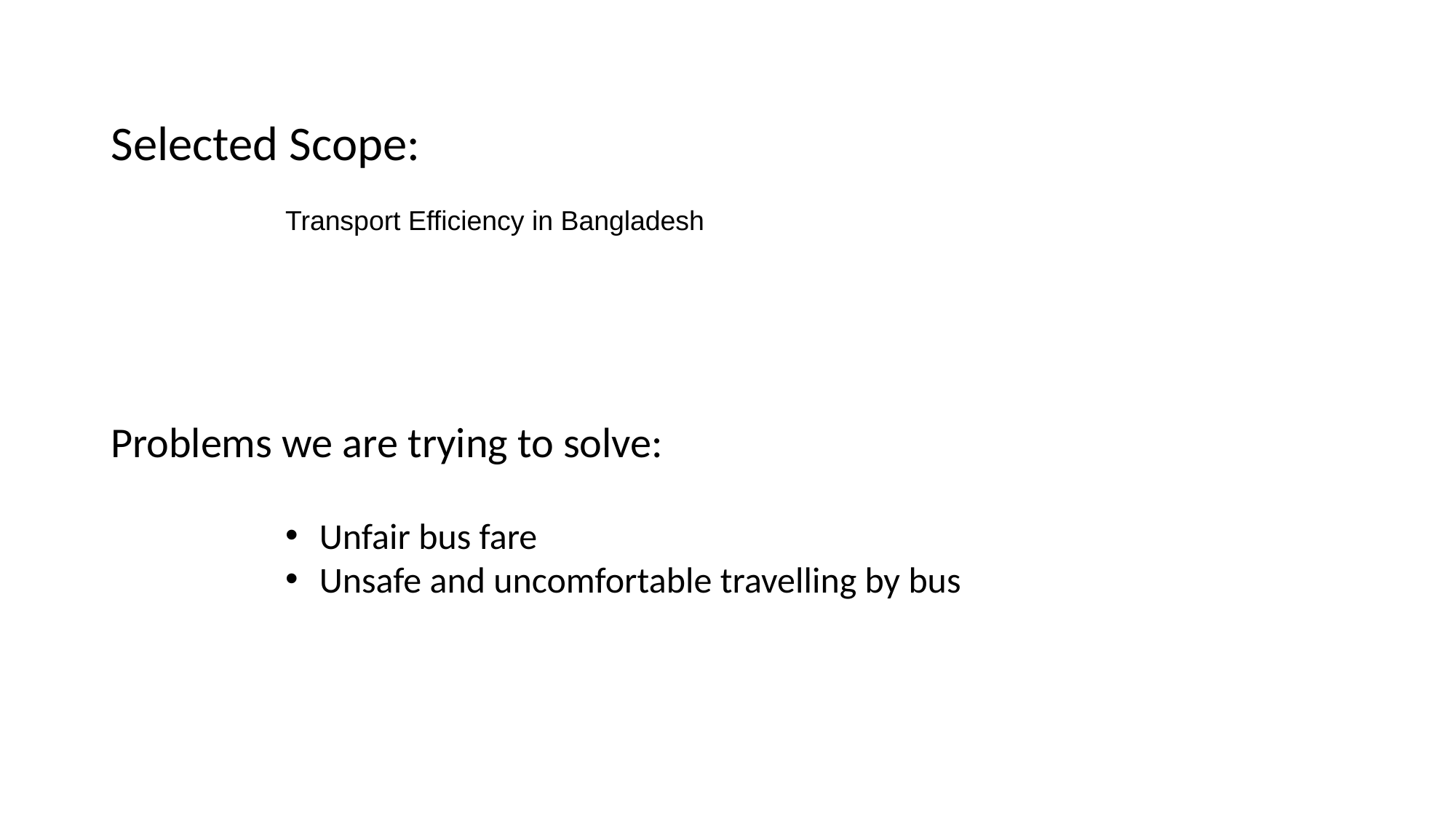

# Selected Scope:
Transport Efficiency in Bangladesh
Problems we are trying to solve:
Unfair bus fare
Unsafe and uncomfortable travelling by bus